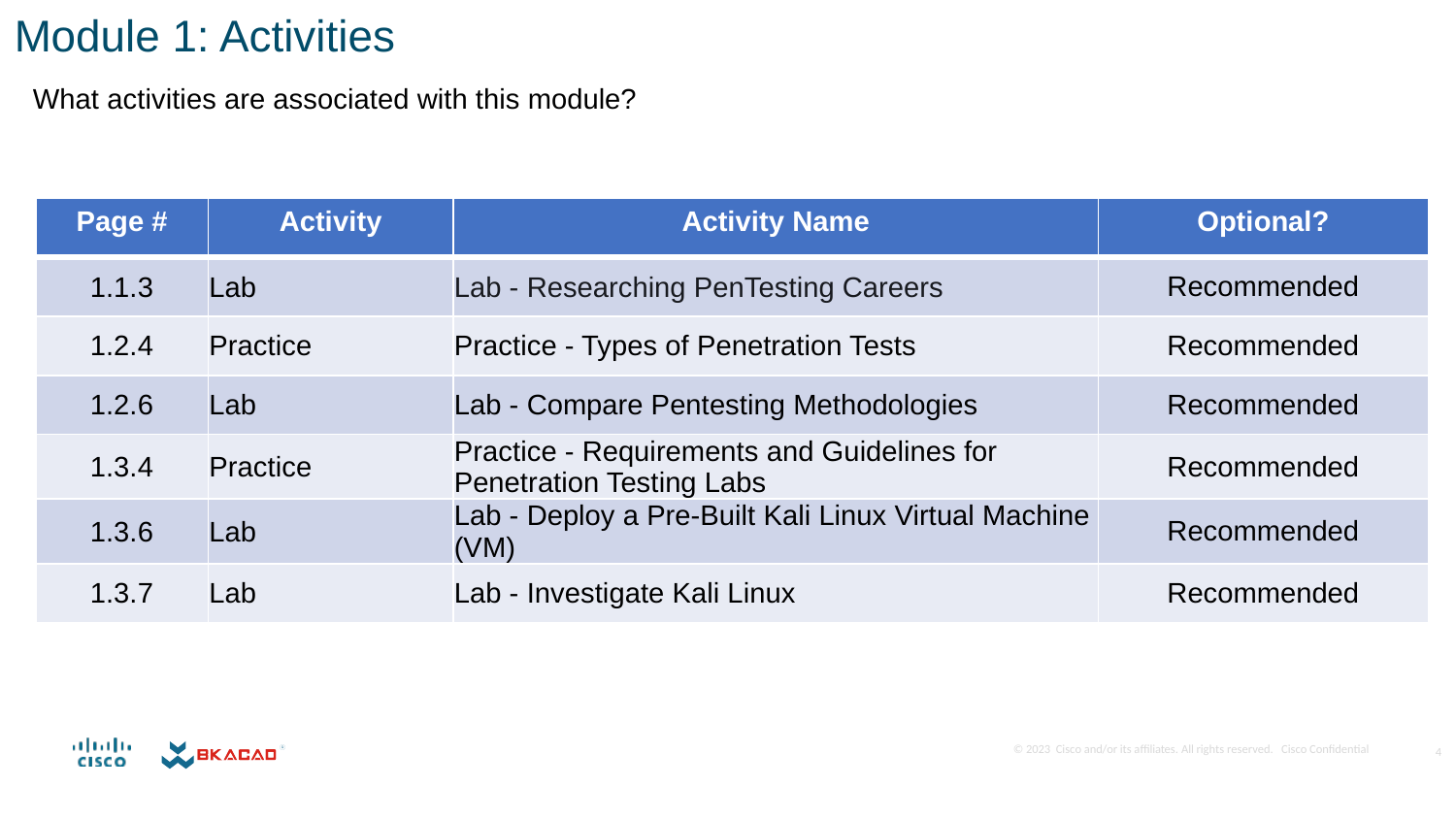

Module 1: Activities
What activities are associated with this module?
| Page # | Activity | Activity Name | Optional? |
| --- | --- | --- | --- |
| 1.1.3 | Lab | Lab - Researching PenTesting Careers | Recommended |
| 1.2.4 | Practice | Practice - Types of Penetration Tests | Recommended |
| 1.2.6 | Lab | Lab - Compare Pentesting Methodologies | Recommended |
| 1.3.4 | Practice | Practice - Requirements and Guidelines for Penetration Testing Labs | Recommended |
| 1.3.6 | Lab | Lab - Deploy a Pre-Built Kali Linux Virtual Machine (VM) | Recommended |
| 1.3.7 | Lab | Lab - Investigate Kali Linux | Recommended |
4